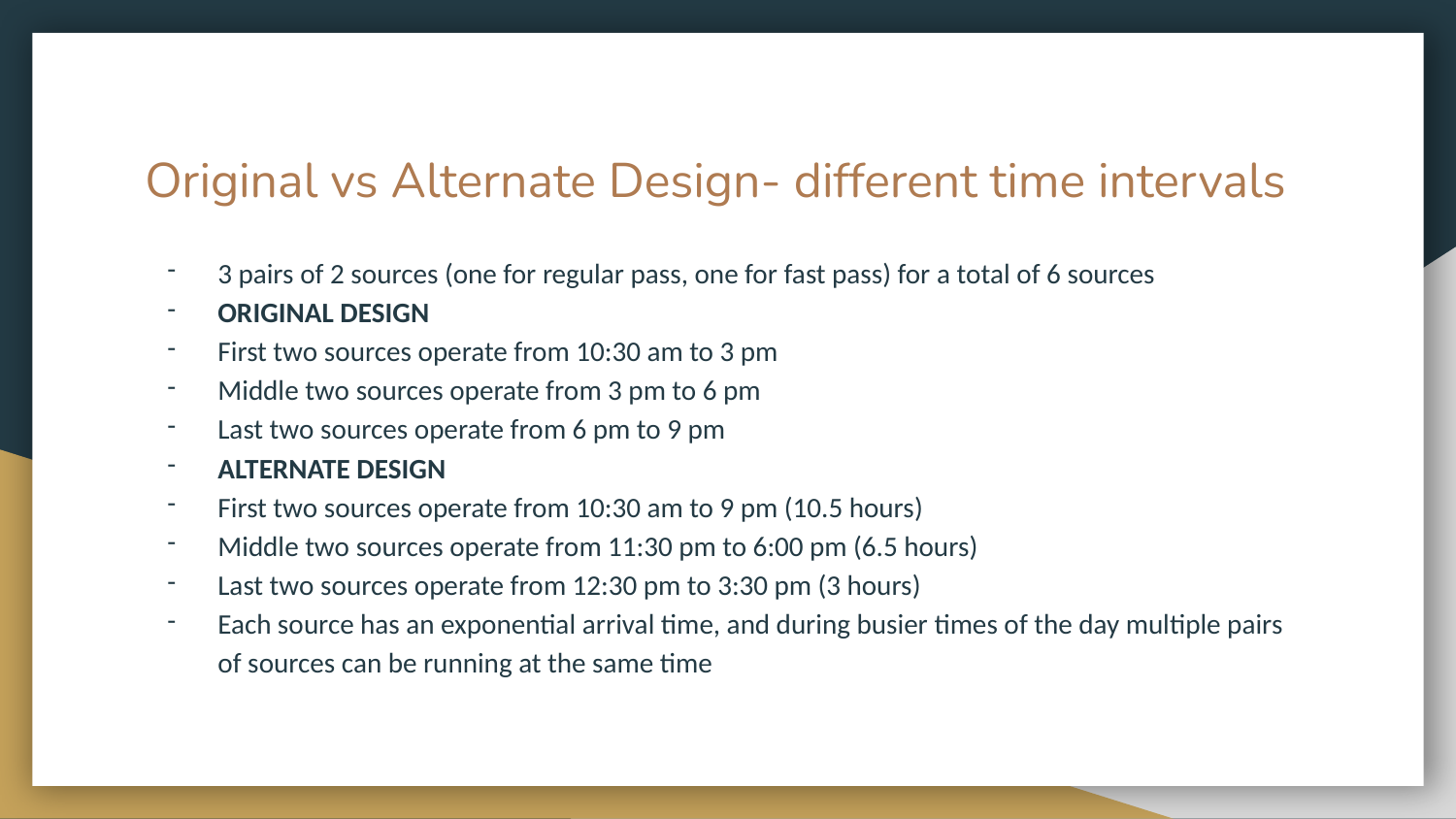

# Original vs Alternate Design- different time intervals
3 pairs of 2 sources (one for regular pass, one for fast pass) for a total of 6 sources
ORIGINAL DESIGN
First two sources operate from 10:30 am to 3 pm
Middle two sources operate from 3 pm to 6 pm
Last two sources operate from 6 pm to 9 pm
ALTERNATE DESIGN
First two sources operate from 10:30 am to 9 pm (10.5 hours)
Middle two sources operate from 11:30 pm to 6:00 pm (6.5 hours)
Last two sources operate from 12:30 pm to 3:30 pm (3 hours)
Each source has an exponential arrival time, and during busier times of the day multiple pairs of sources can be running at the same time